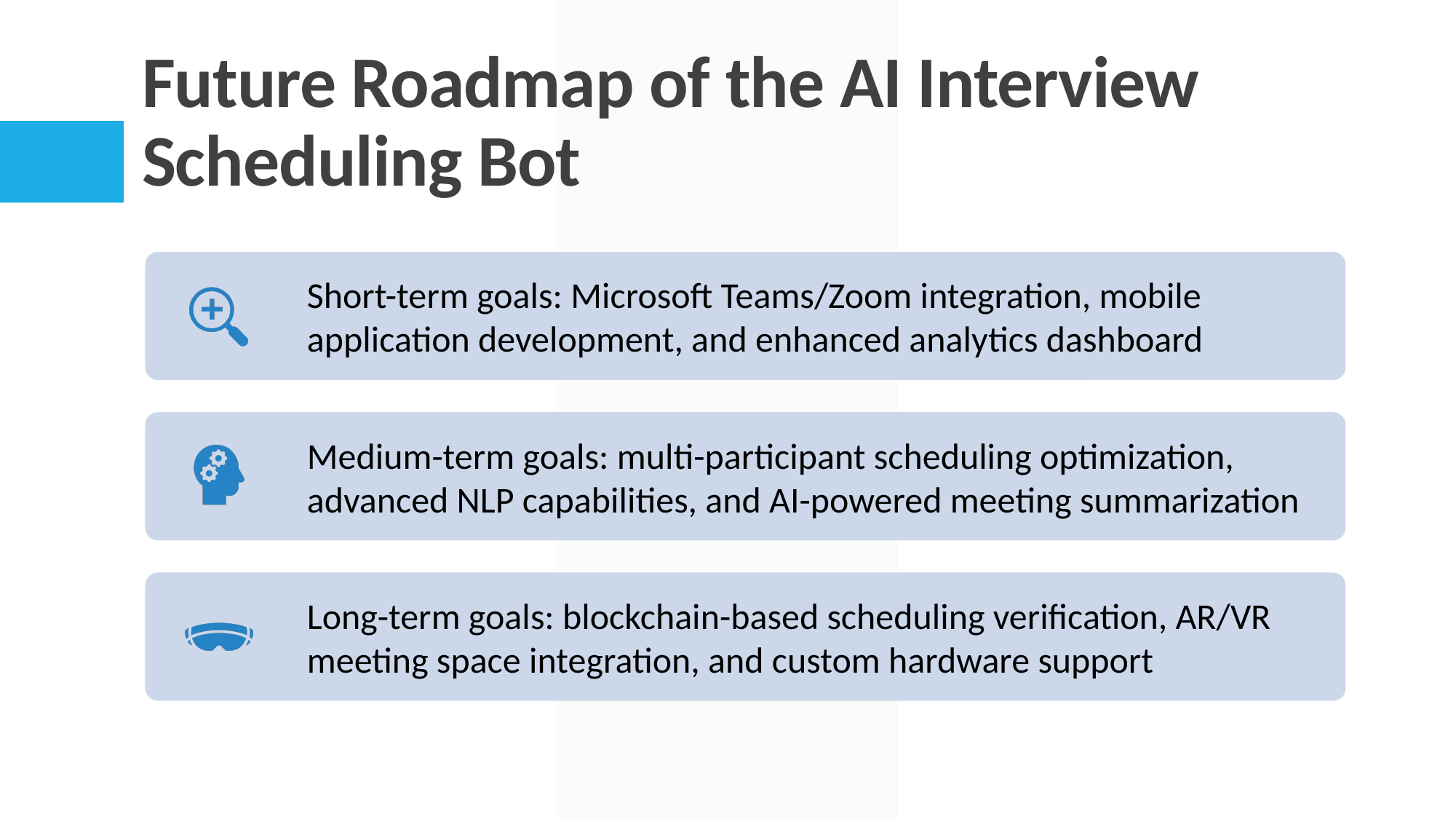

# Future Roadmap of the AI Interview Scheduling Bot
Short-term goals: Microsoft Teams/Zoom integration, mobile application development, and enhanced analytics dashboard
Medium-term goals: multi-participant scheduling optimization, advanced NLP capabilities, and AI-powered meeting summarization
Long-term goals: blockchain-based scheduling verification, AR/VR meeting space integration, and custom hardware support